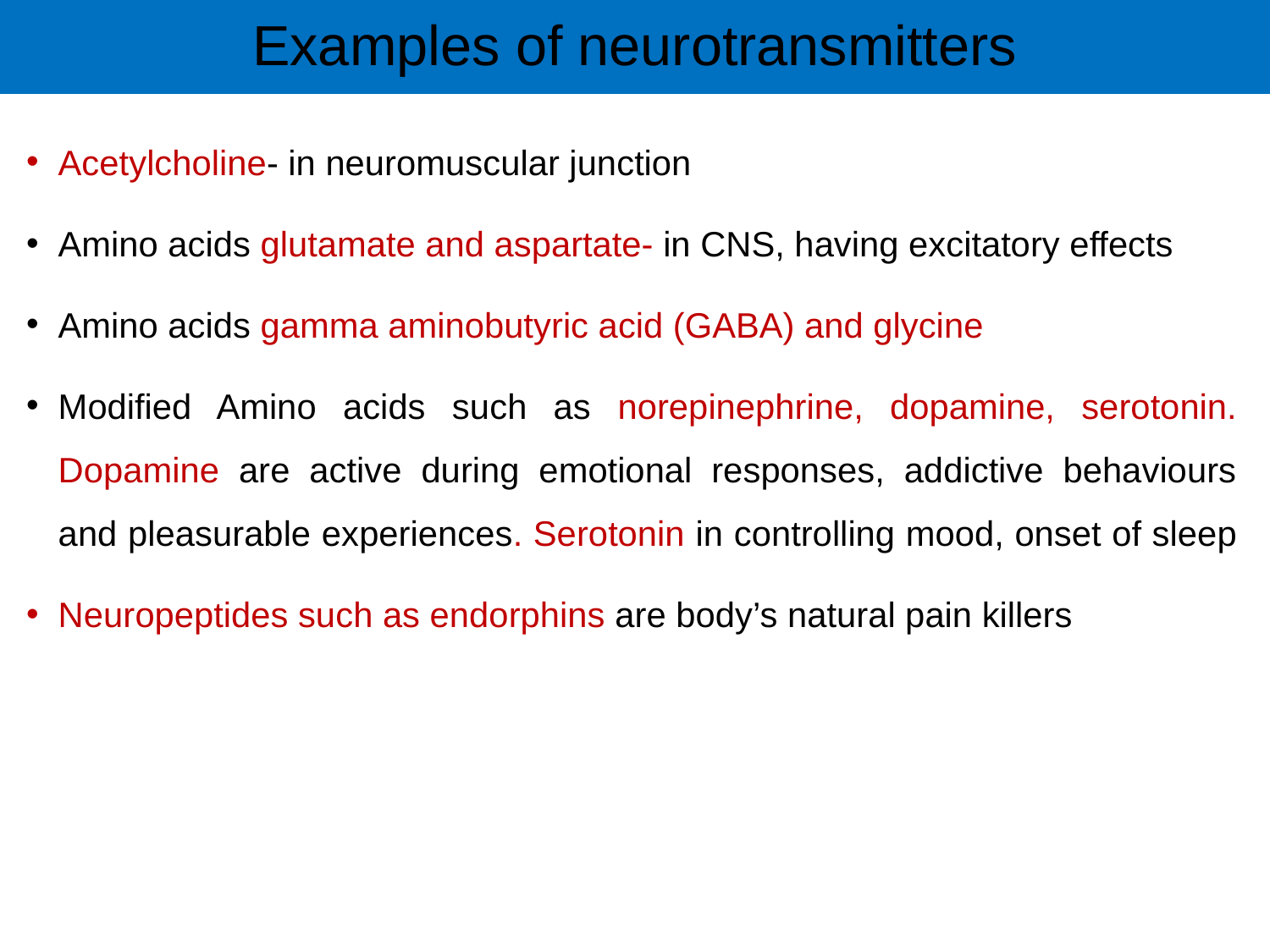

# Examples of neurotransmitters
Acetylcholine- in neuromuscular junction
Amino acids glutamate and aspartate- in CNS, having excitatory effects
Amino acids gamma aminobutyric acid (GABA) and glycine
Modified Amino acids such as norepinephrine, dopamine, serotonin. Dopamine are active during emotional responses, addictive behaviours and pleasurable experiences. Serotonin in controlling mood, onset of sleep
Neuropeptides such as endorphins are body’s natural pain killers